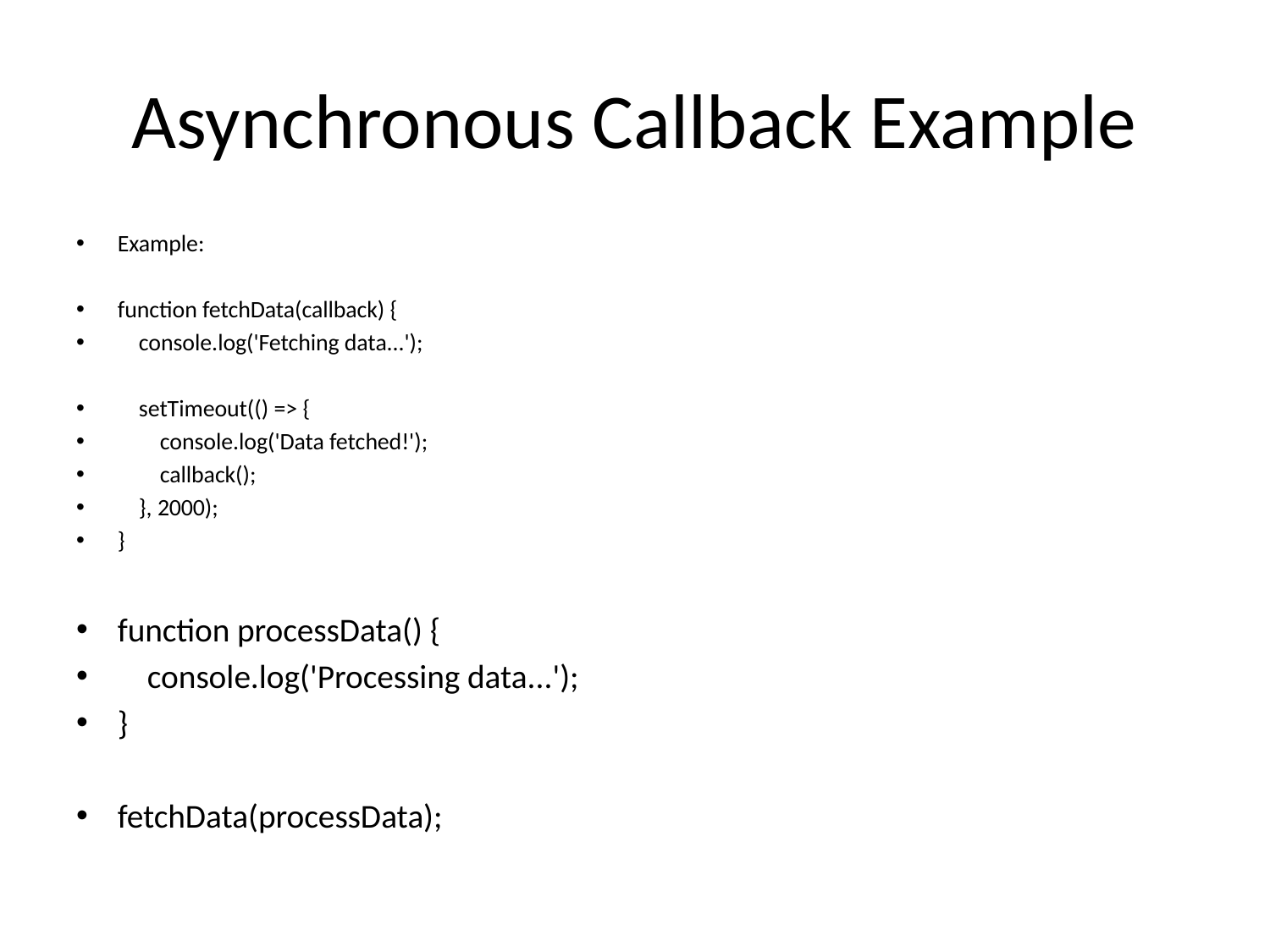

# Asynchronous Callback Example
Example:

function fetchData(callback) {
    console.log('Fetching data...');

    setTimeout(() => {
        console.log('Data fetched!');
        callback();
    }, 2000);
}

function processData() {
    console.log('Processing data...');
}

fetchData(processData);